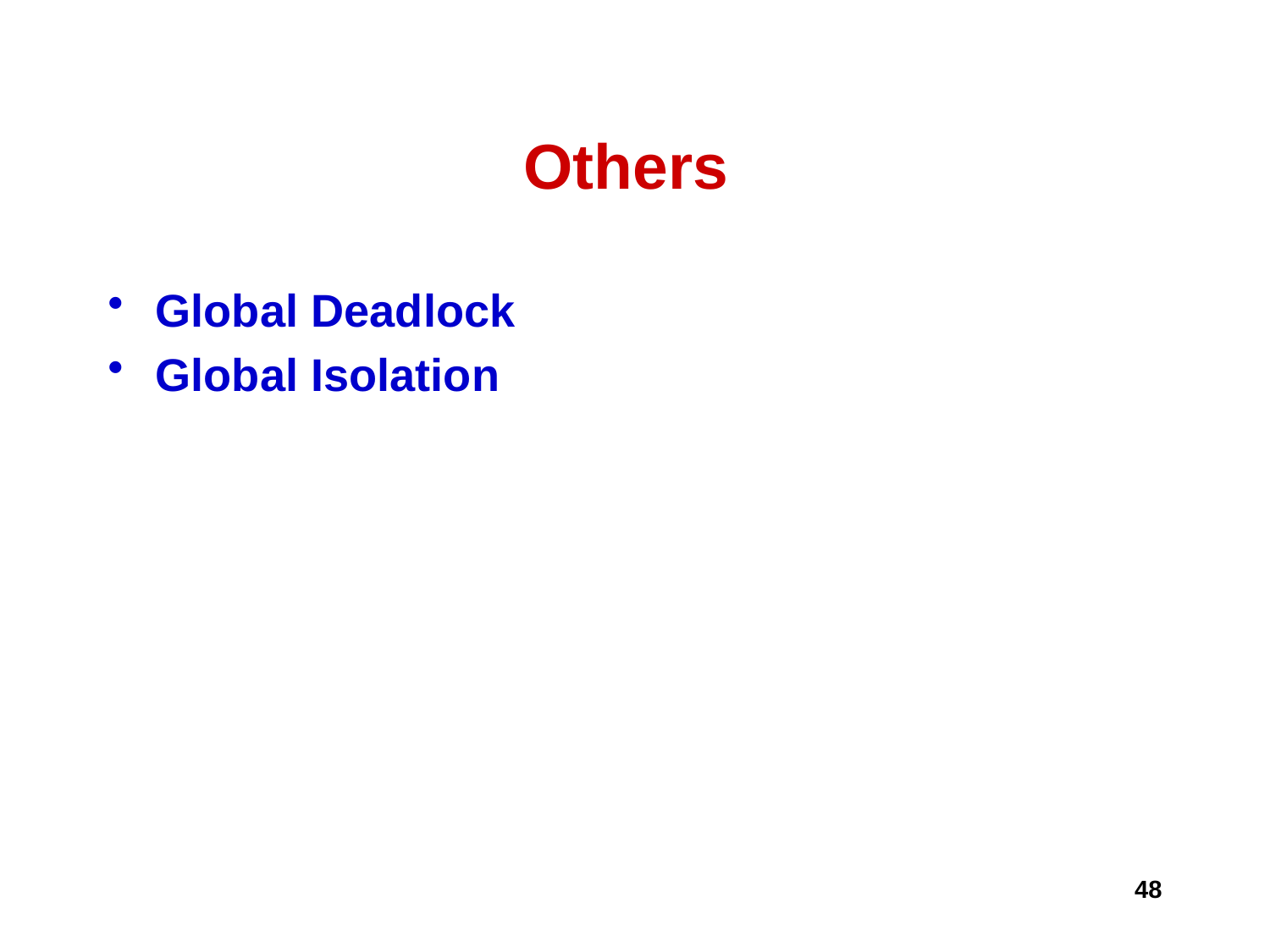

# Others
Global Deadlock
Global Isolation

Data Replication
Conflict Resolution
Procedural Replication
48